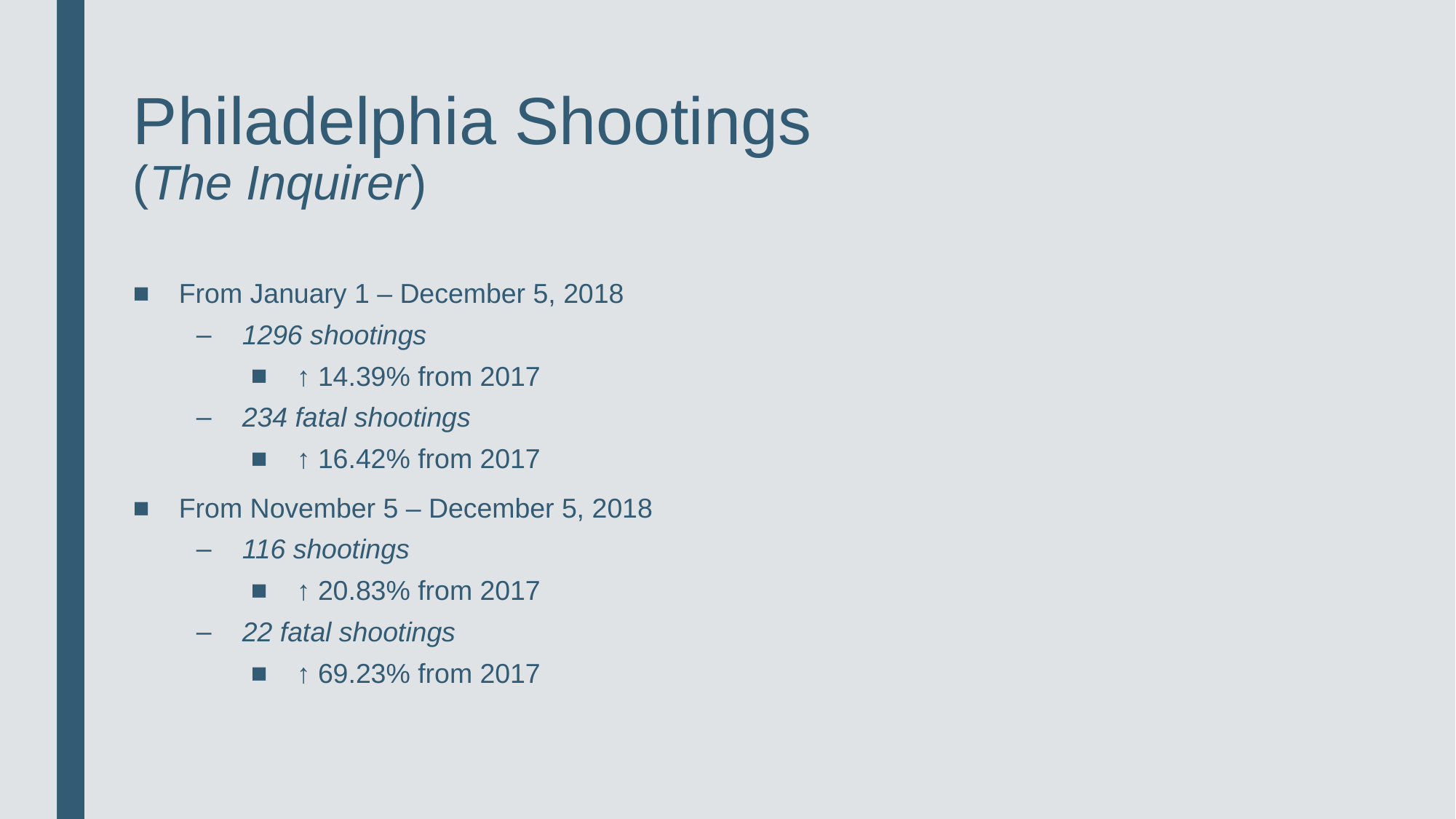

# Philadelphia Shootings (The Inquirer)
From January 1 – December 5, 2018
1296 shootings
↑ 14.39% from 2017
234 fatal shootings
↑ 16.42% from 2017
From November 5 – December 5, 2018
116 shootings
↑ 20.83% from 2017
22 fatal shootings
↑ 69.23% from 2017